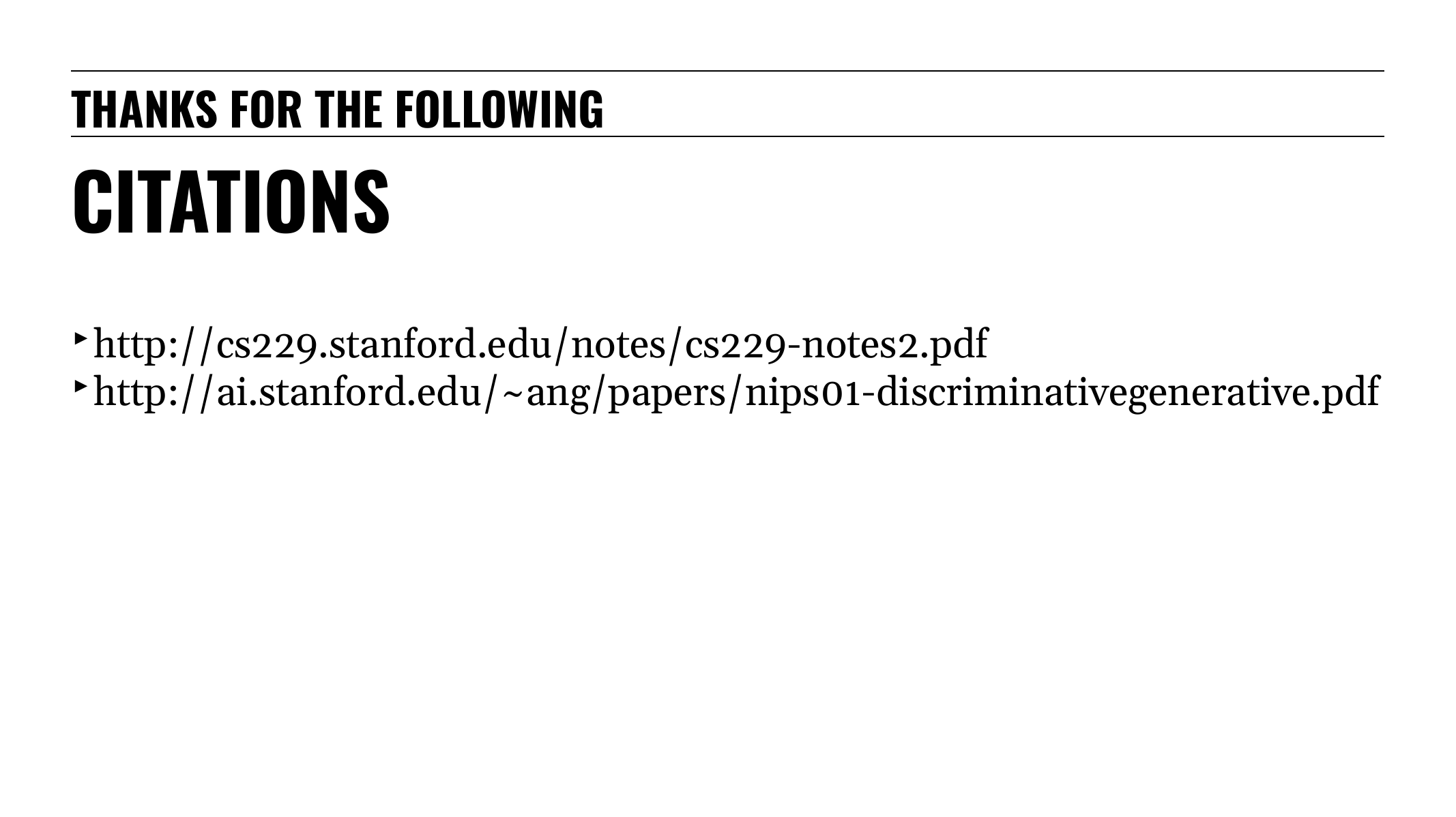

THANKS FOR THE FOLLOWING
# CITATIONS

http://cs229.stanford.edu/notes/cs229-notes2.pdf
http://ai.stanford.edu/~ang/papers/nips01-discriminativegenerative.pdf